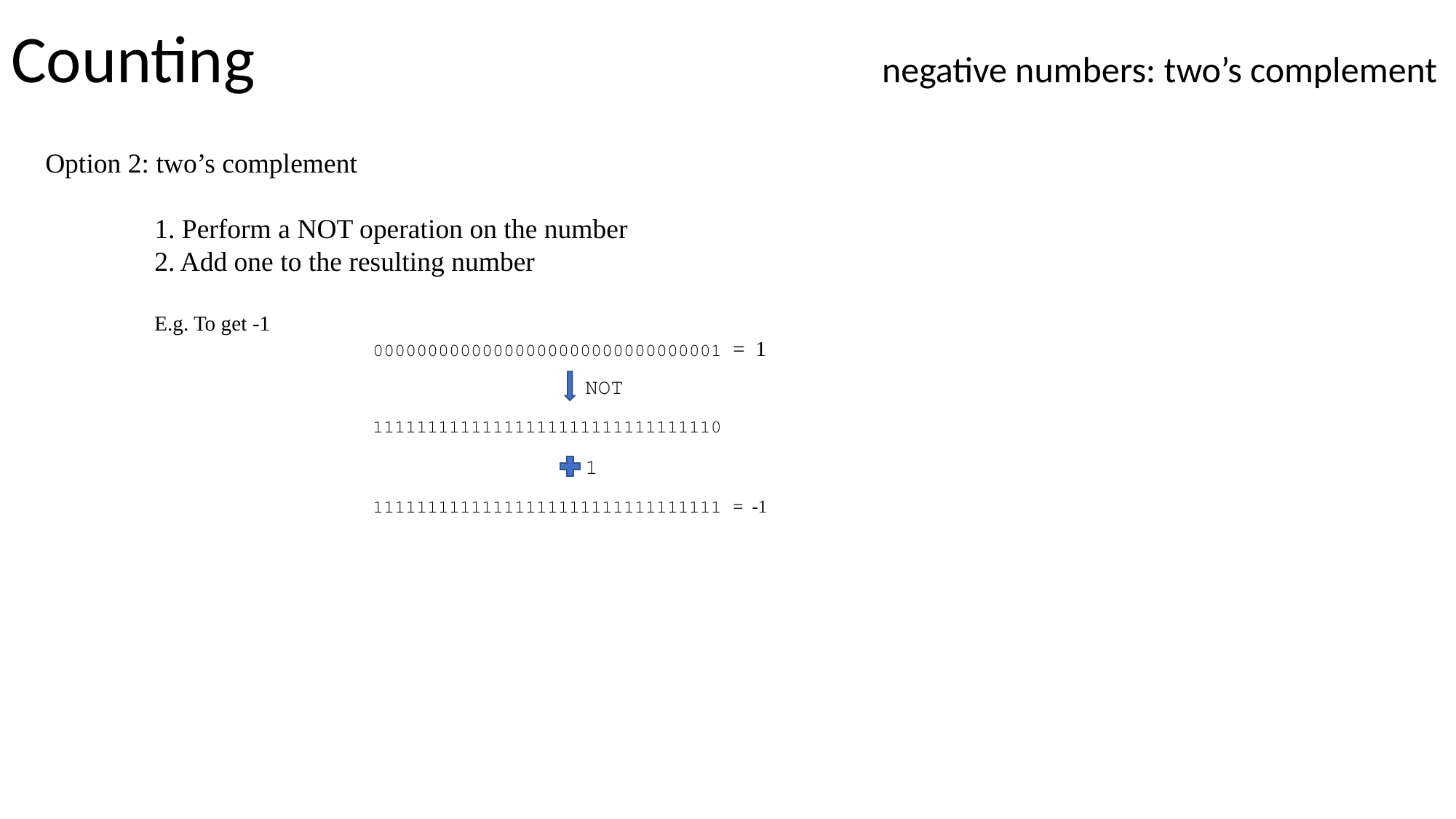

Counting  	                                    negative numbers: two’s complement
Option 2: two’s complement

	1. Perform a NOT operation on the number
	2. Add one to the resulting number

E.g. To get -1
		00000000000000000000000000000001 =  1

		11111111111111111111111111111110

			11111111111111111111111111111111 =  -1
NOT

1